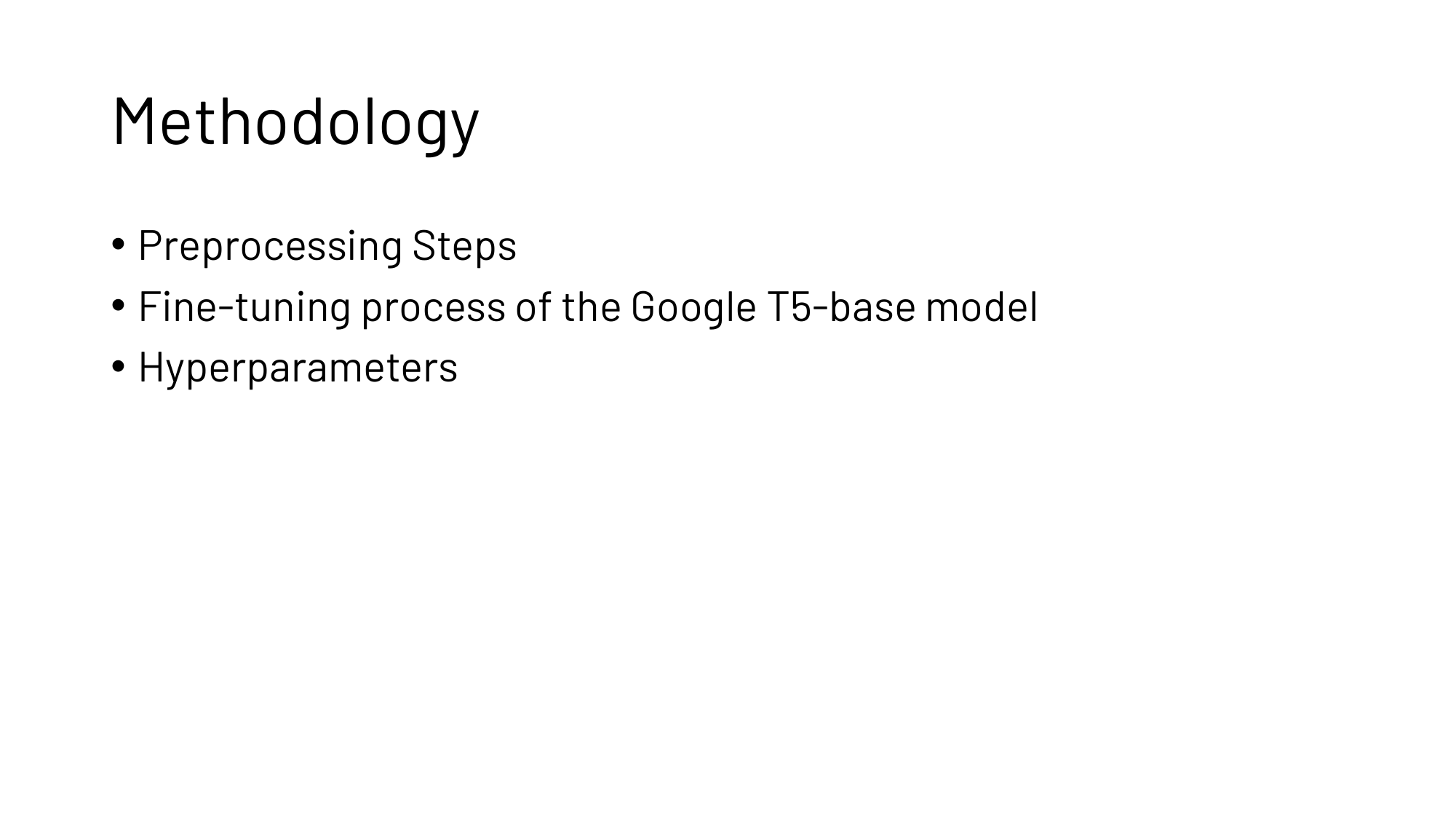

# Methodology
Preprocessing Steps
Fine-tuning process of the Google T5-base model
Hyperparameters